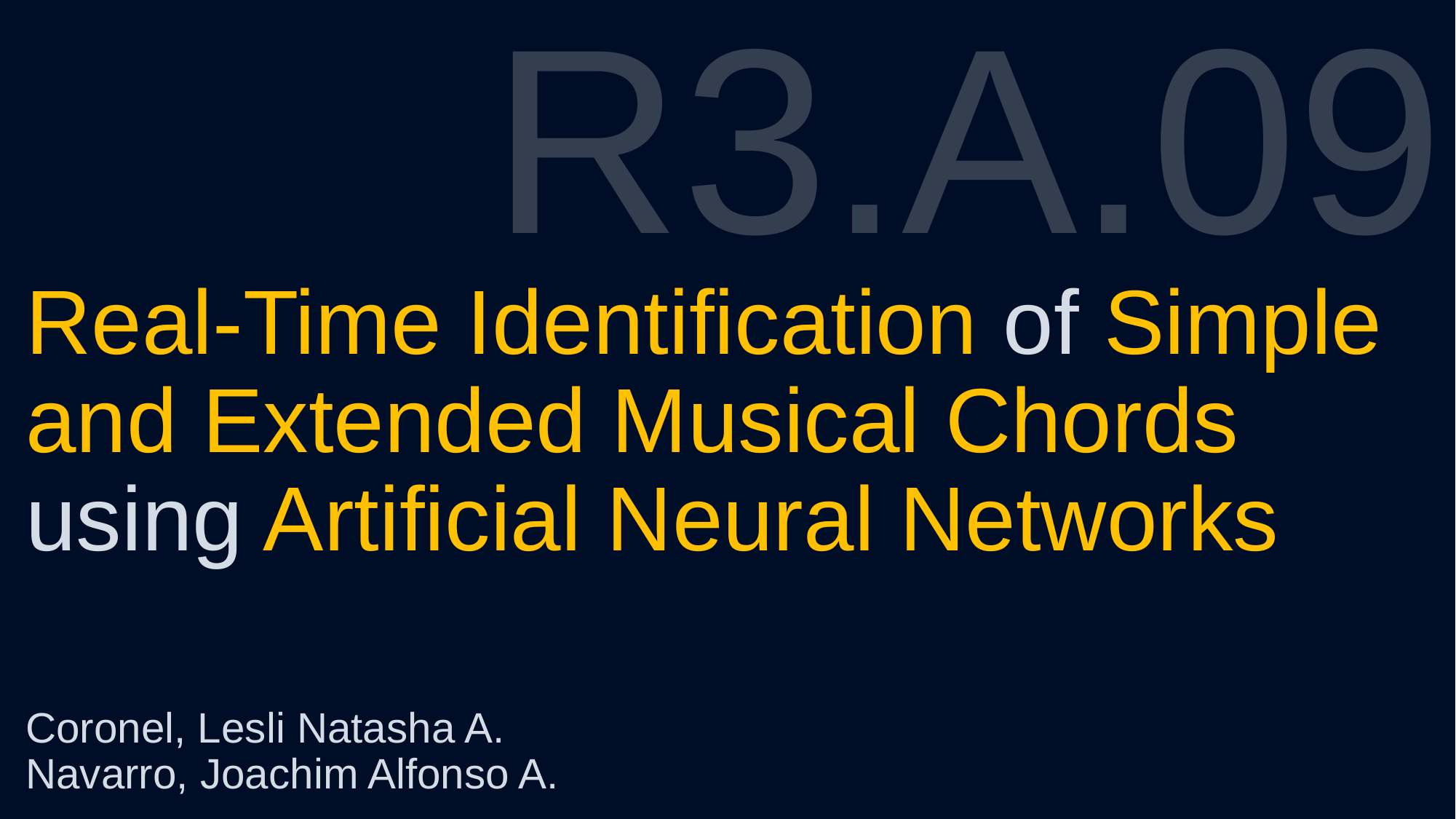

R3.A.09
# Real-Time Identification of Simple and Extended Musical Chords using Artificial Neural Networks
Coronel, Lesli Natasha A.
Navarro, Joachim Alfonso A.